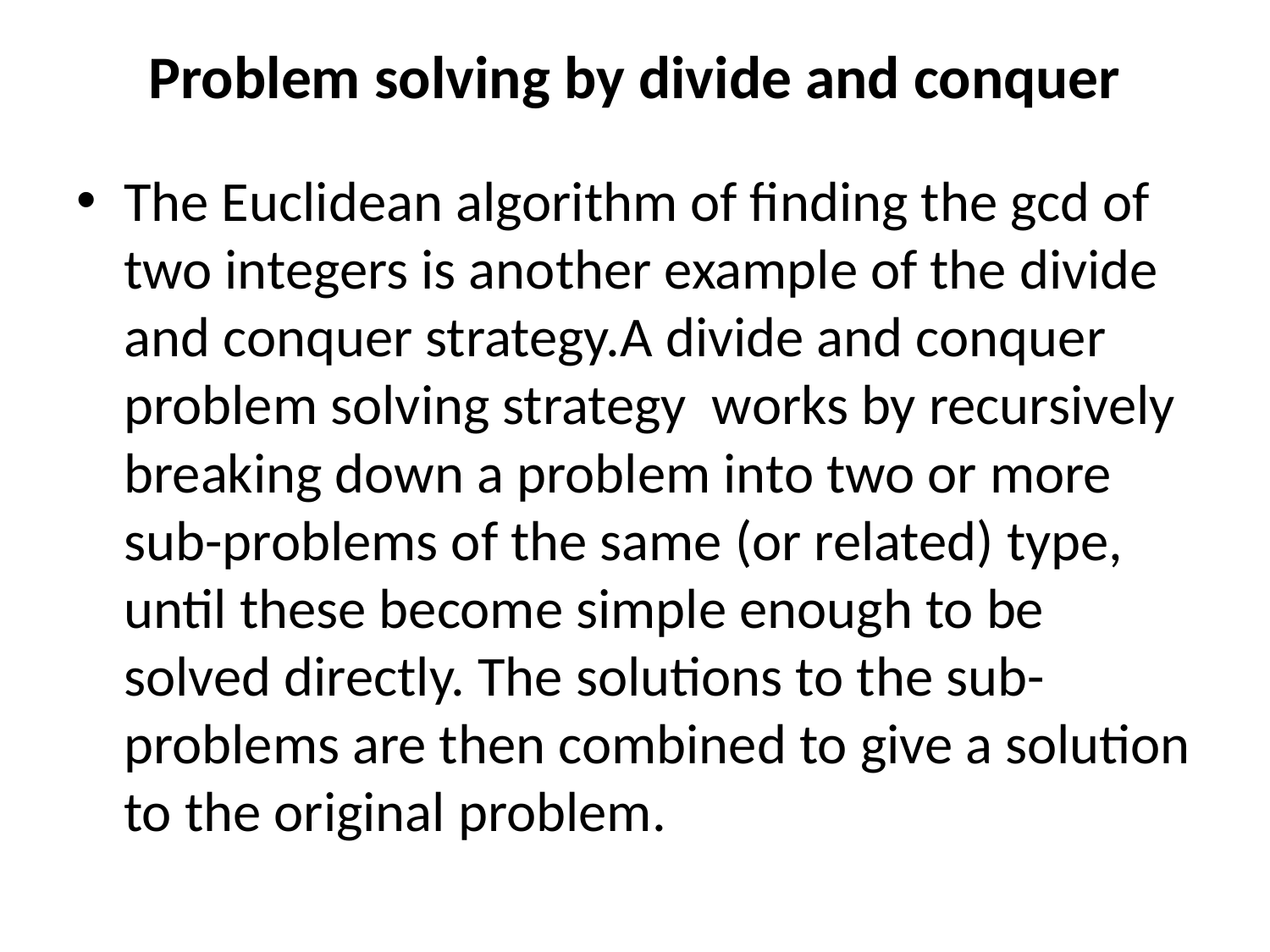

# Problem solving by divide and conquer
The Euclidean algorithm of finding the gcd of two integers is another example of the divide and conquer strategy.A divide and conquer problem solving strategy  works by recursively breaking down a problem into two or more sub-problems of the same (or related) type, until these become simple enough to be solved directly. The solutions to the sub-problems are then combined to give a solution to the original problem.